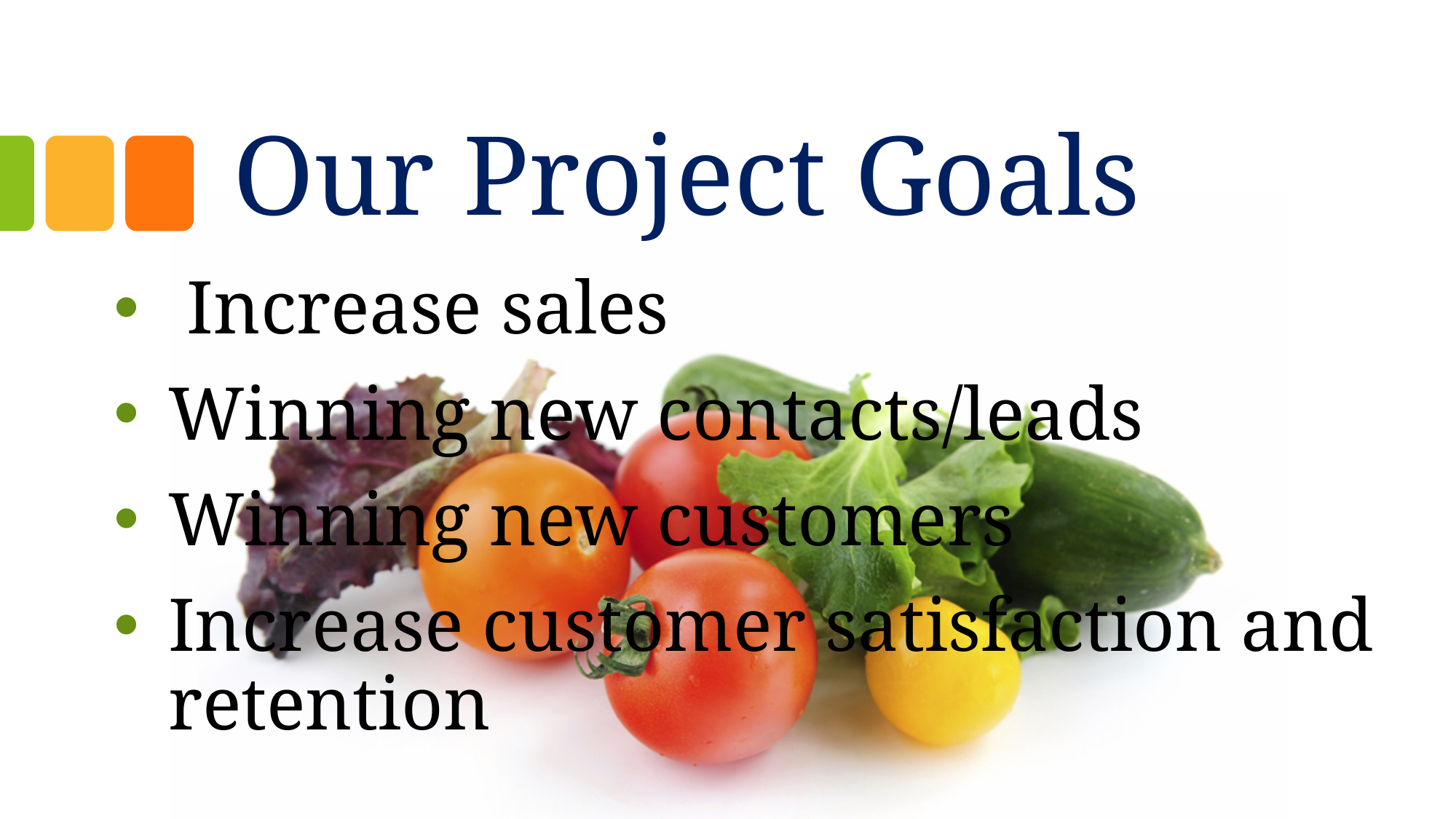

# Our Project Goals
 Increase sales
Winning new contacts/leads
Winning new customers
Increase customer satisfaction and retention